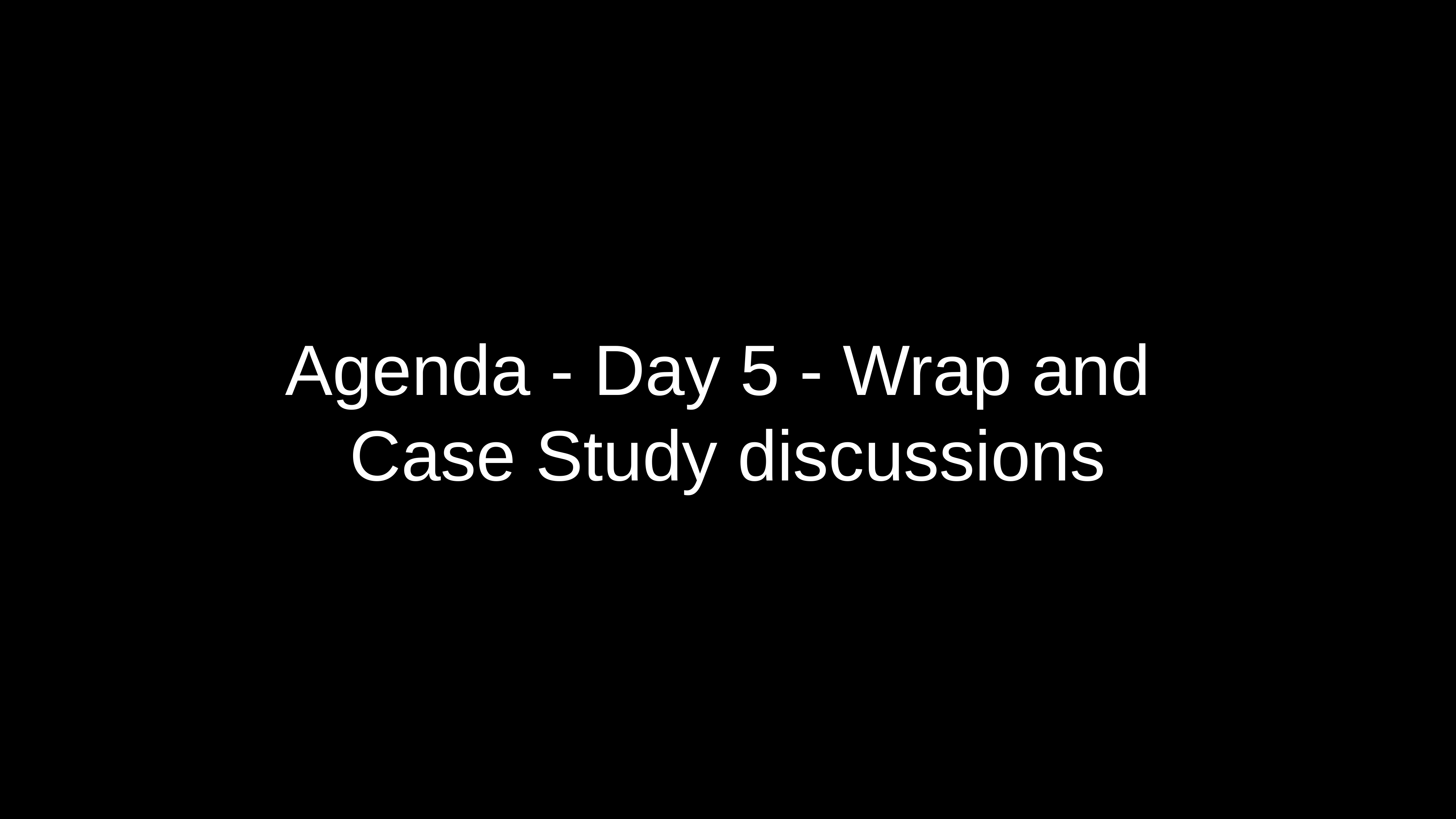

# Agenda - Day 5 - Wrap and  Case Study discussions